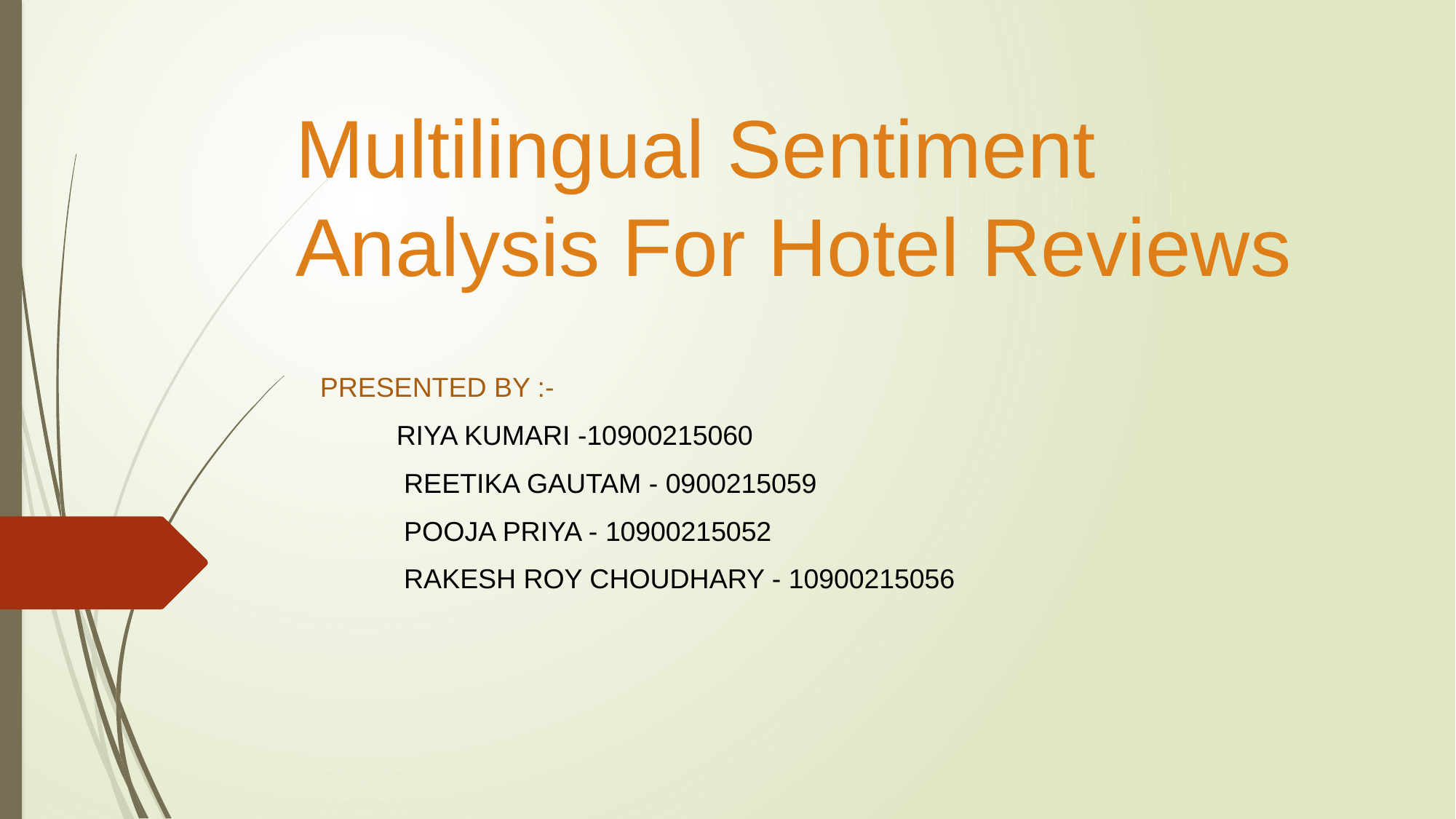

# Multilingual Sentiment Analysis For Hotel Reviews
PRESENTED BY :-
          RIYA KUMARI -10900215060
           REETIKA GAUTAM - 0900215059
           POOJA PRIYA - 10900215052
           RAKESH ROY CHOUDHARY - 10900215056